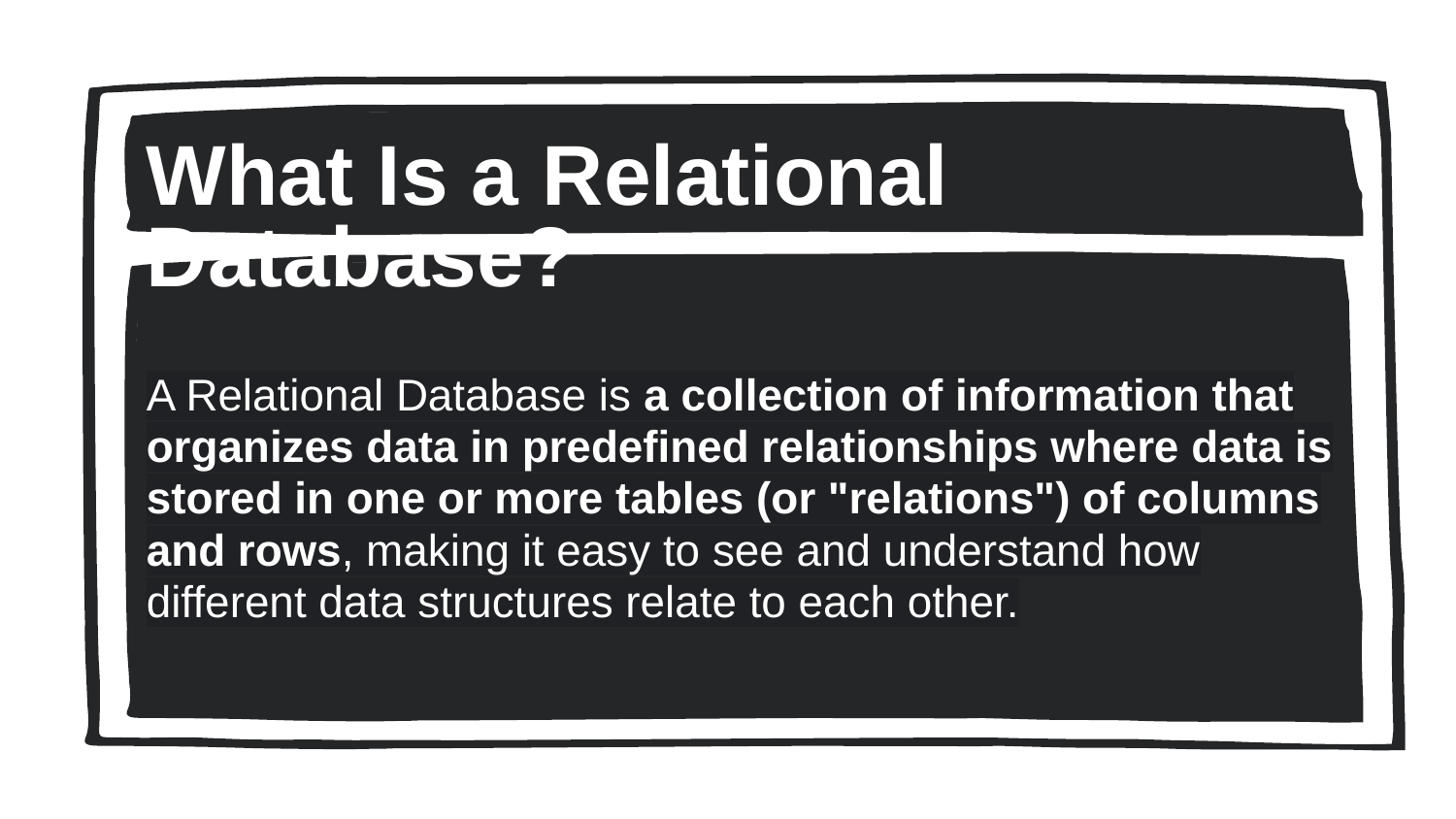

What Is a Relational Database?

A Relational Database is a collection of information that organizes data in predefined relationships where data is stored in one or more tables (or "relations") of columns and rows, making it easy to see and understand how different data structures relate to each other.